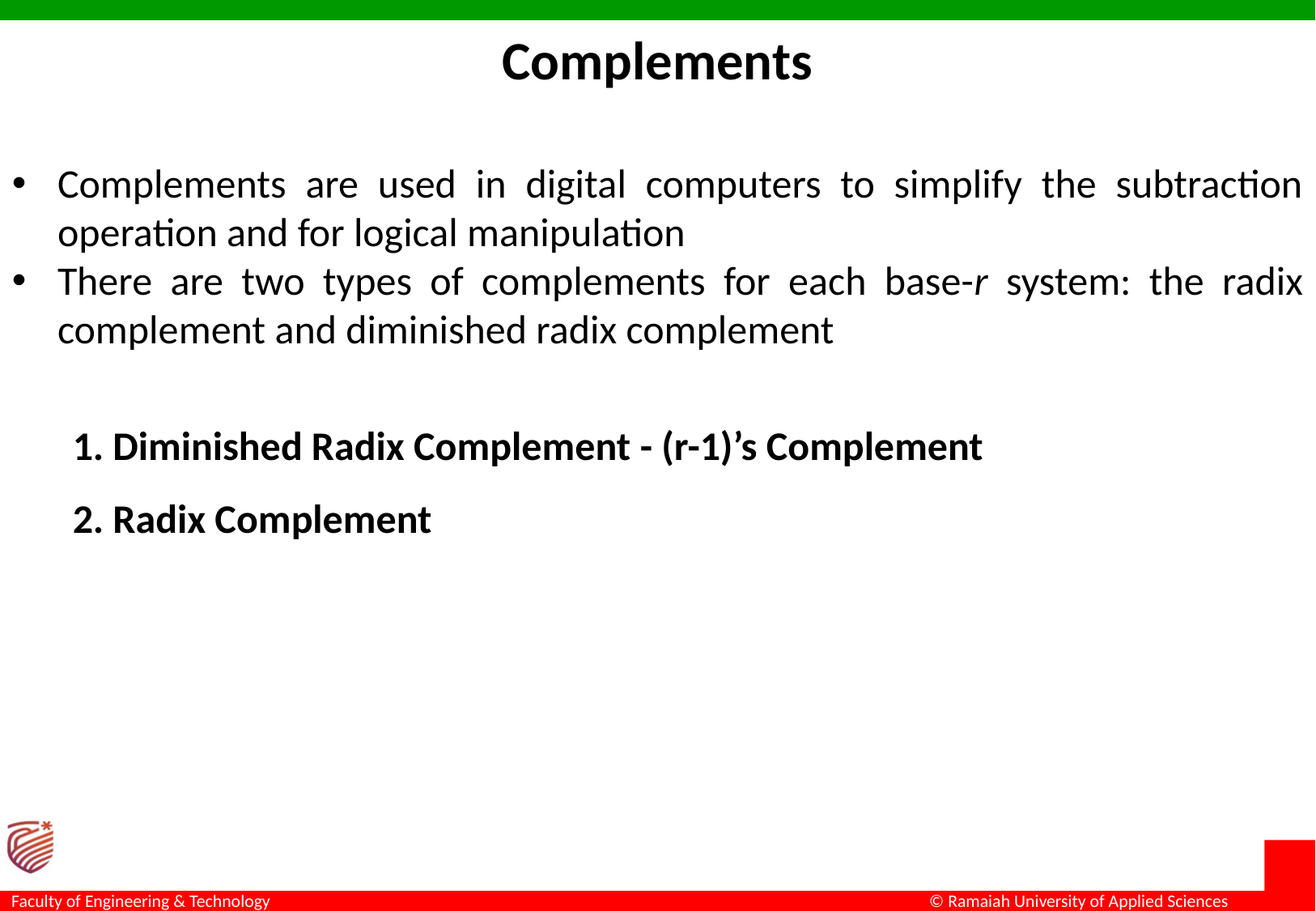

Complements
Complements are used in digital computers to simplify the subtraction operation and for logical manipulation
There are two types of complements for each base-r system: the radix complement and diminished radix complement

1. Diminished Radix Complement - (r-1)’s Complement
2. Radix Complement